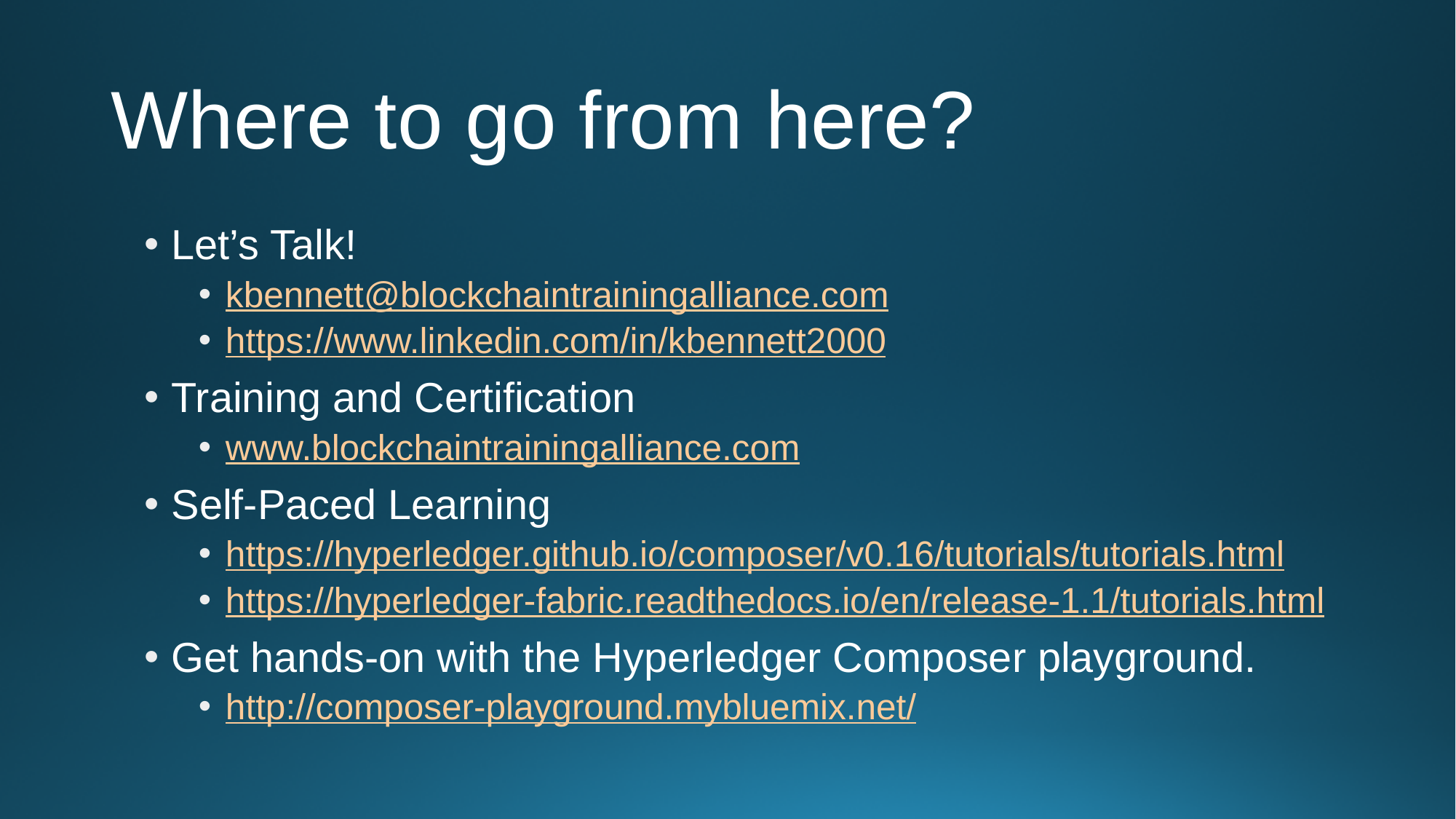

# Where to go from here?
Let’s Talk!
kbennett@blockchaintrainingalliance.com
https://www.linkedin.com/in/kbennett2000
Training and Certification
www.blockchaintrainingalliance.com
Self-Paced Learning
https://hyperledger.github.io/composer/v0.16/tutorials/tutorials.html
https://hyperledger-fabric.readthedocs.io/en/release-1.1/tutorials.html
Get hands-on with the Hyperledger Composer playground.
http://composer-playground.mybluemix.net/